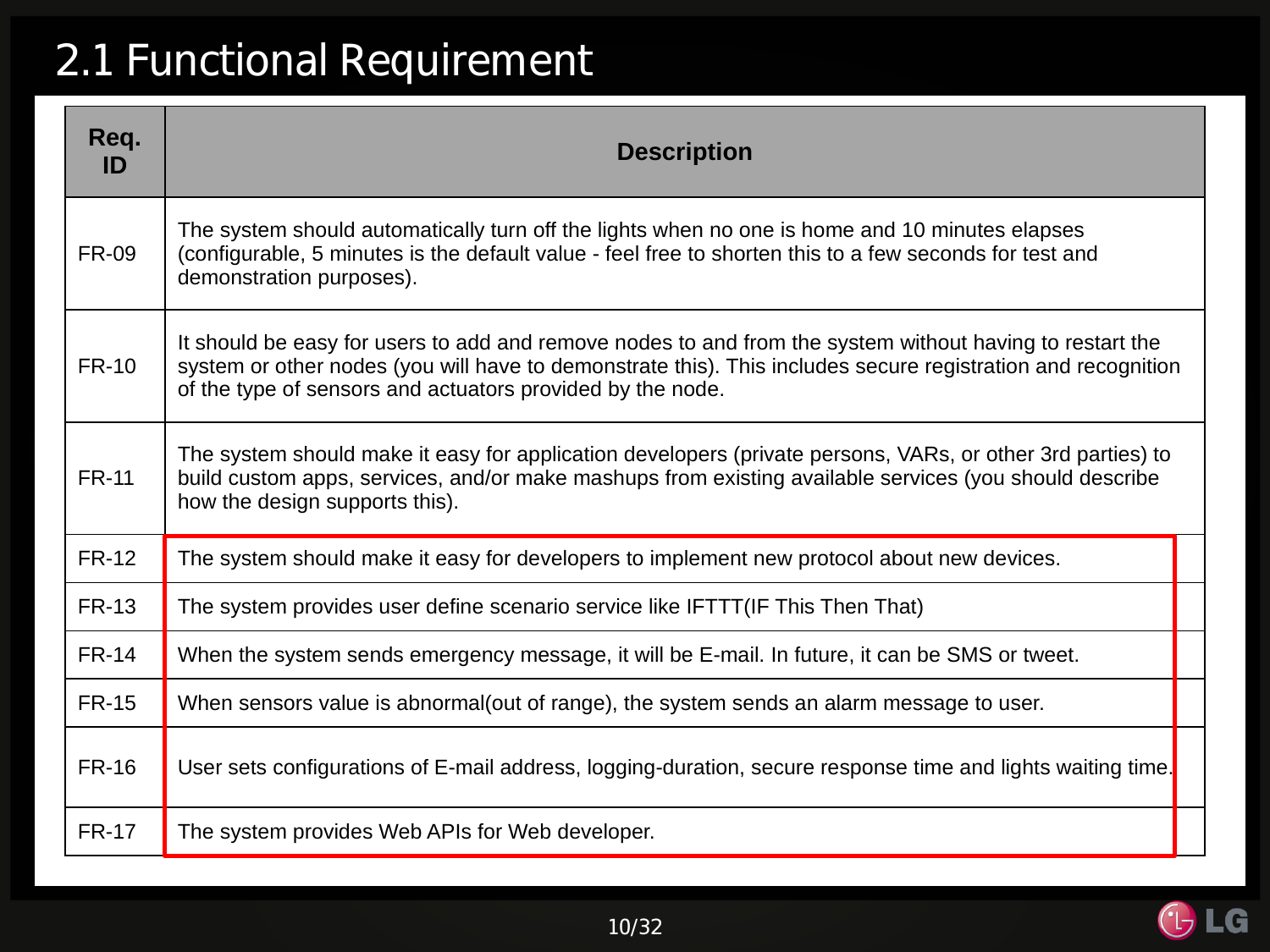

# 2.1 Functional Requirement

| Req. ID | Description |
| --- | --- |
| FR-09 | The system should automatically turn off the lights when no one is home and 10 minutes elapses (configurable, 5 minutes is the default value - feel free to shorten this to a few seconds for test and demonstration purposes). |
| FR-10 | It should be easy for users to add and remove nodes to and from the system without having to restart the system or other nodes (you will have to demonstrate this). This includes secure registration and recognition of the type of sensors and actuators provided by the node. |
| FR-11 | The system should make it easy for application developers (private persons, VARs, or other 3rd parties) to build custom apps, services, and/or make mashups from existing available services (you should describe how the design supports this). |
| FR-12 | The system should make it easy for developers to implement new protocol about new devices. |
| FR-13 | The system provides user define scenario service like IFTTT(IF This Then That) |
| FR-14 | When the system sends emergency message, it will be E-mail. In future, it can be SMS or tweet. |
| FR-15 | When sensors value is abnormal(out of range), the system sends an alarm message to user. |
| FR-16 | User sets configurations of E-mail address, logging-duration, secure response time and lights waiting time. |
| FR-17 | The system provides Web APIs for Web developer. |

10/32